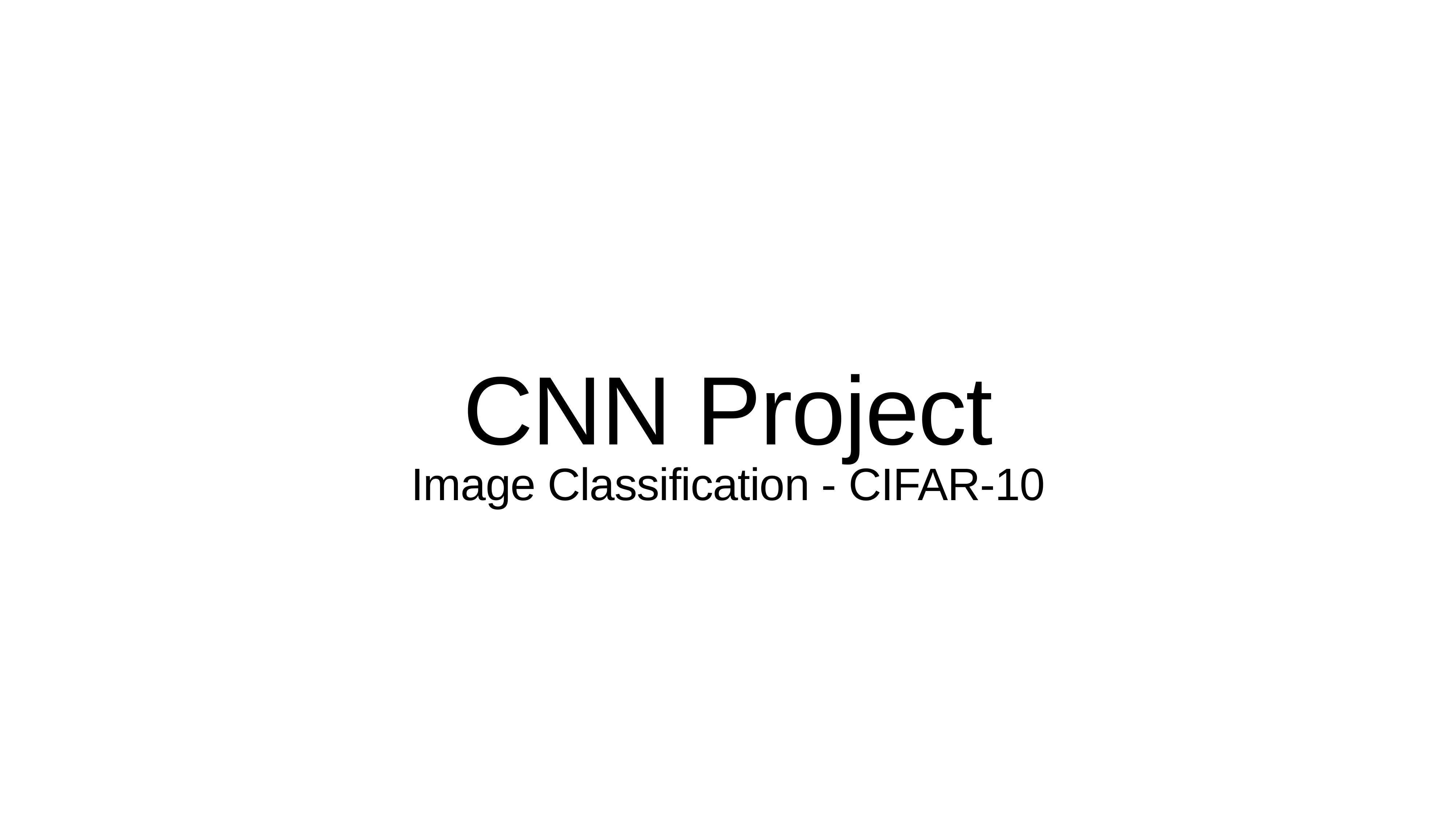

# CNN Project
Image Classification - CIFAR-10